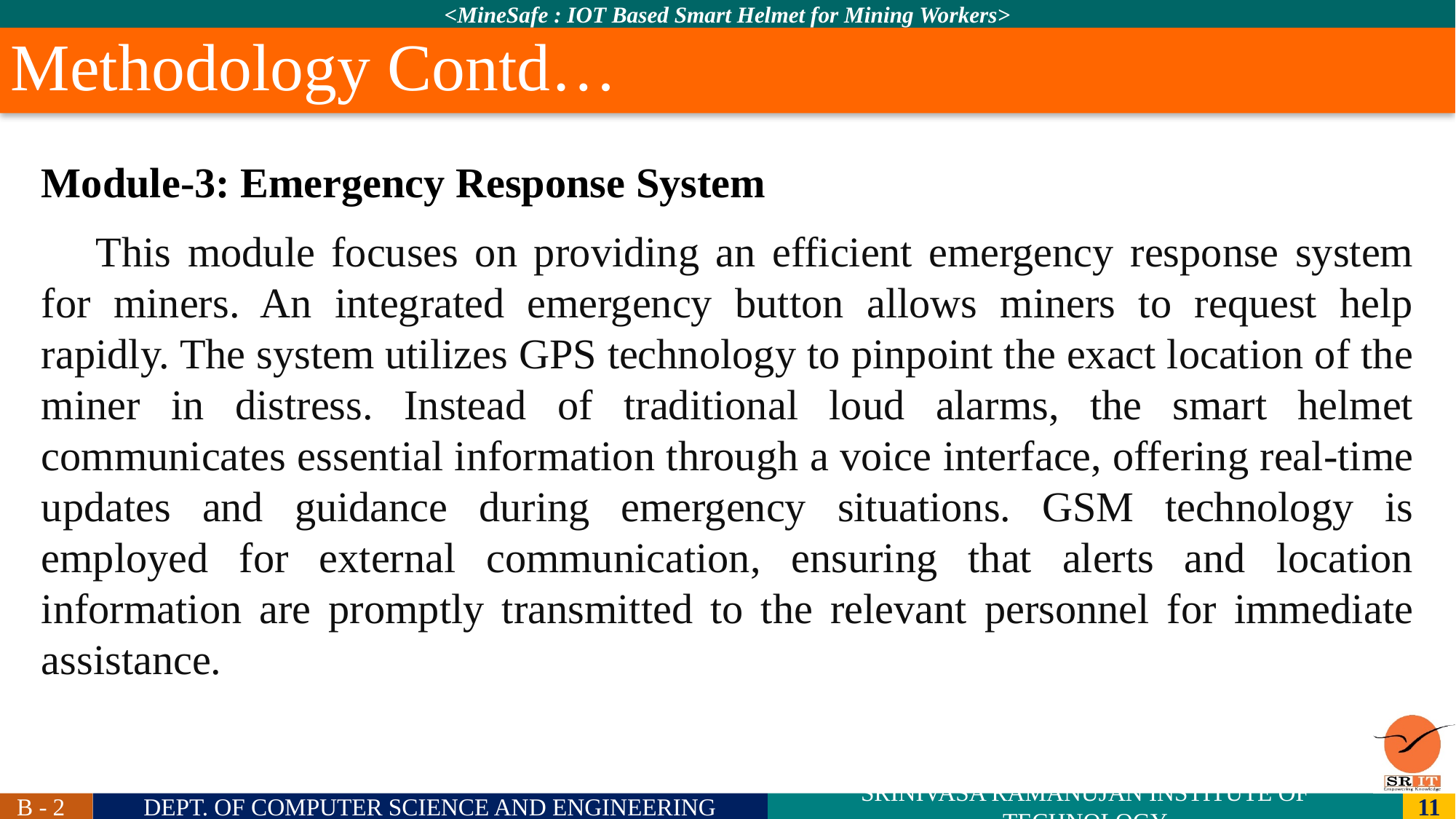

Methodology Contd…
Module-3: Emergency Response System
This module focuses on providing an efficient emergency response system for miners. An integrated emergency button allows miners to request help rapidly. The system utilizes GPS technology to pinpoint the exact location of the miner in distress. Instead of traditional loud alarms, the smart helmet communicates essential information through a voice interface, offering real-time updates and guidance during emergency situations. GSM technology is employed for external communication, ensuring that alerts and location information are promptly transmitted to the relevant personnel for immediate assistance.